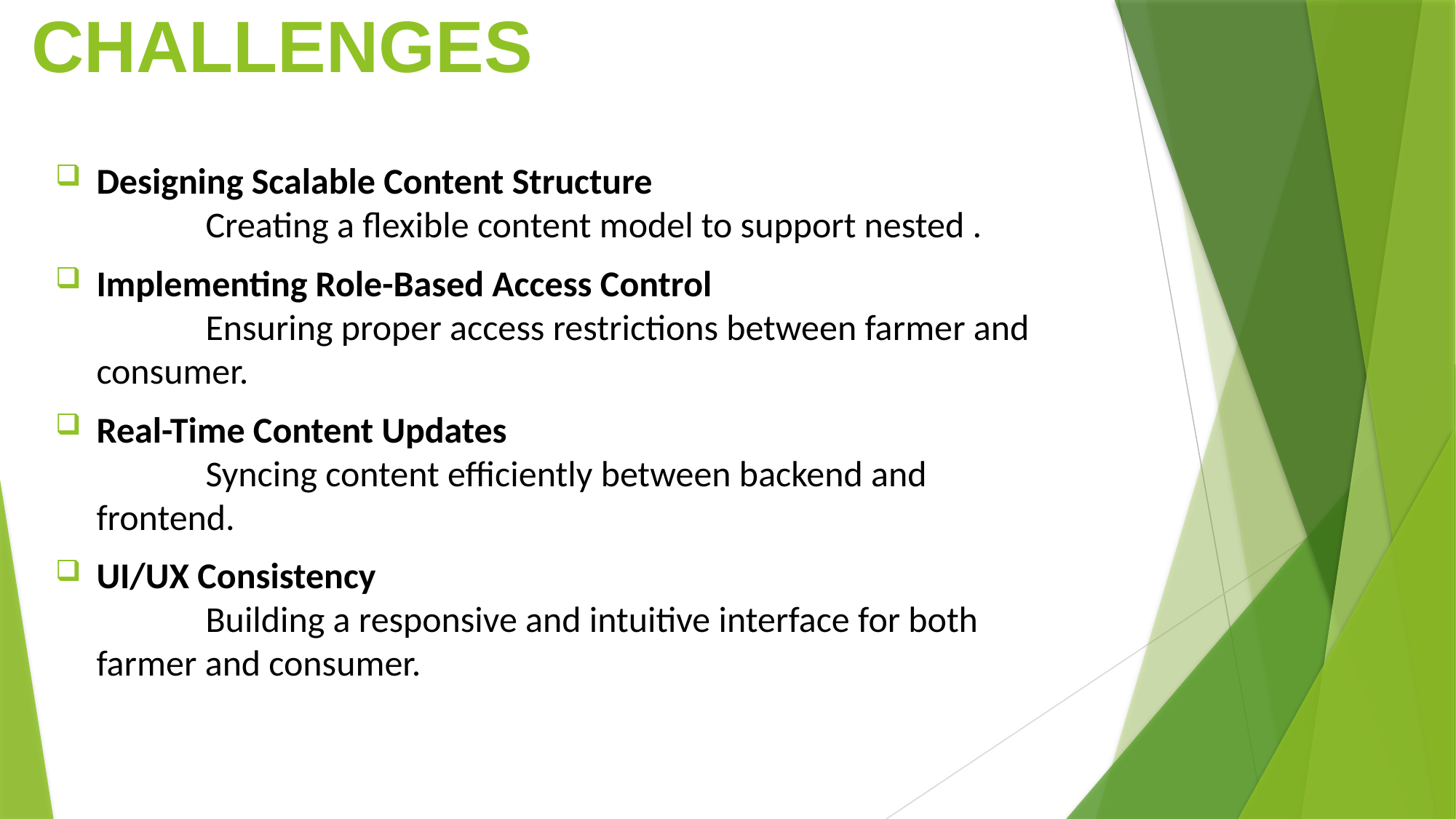

# CHALLENGES
Designing Scalable Content Structure
	Creating a flexible content model to support nested .
Implementing Role-Based Access Control
	Ensuring proper access restrictions between farmer and consumer.
Real-Time Content Updates
	Syncing content efficiently between backend and frontend.
UI/UX Consistency
	Building a responsive and intuitive interface for both farmer and consumer.